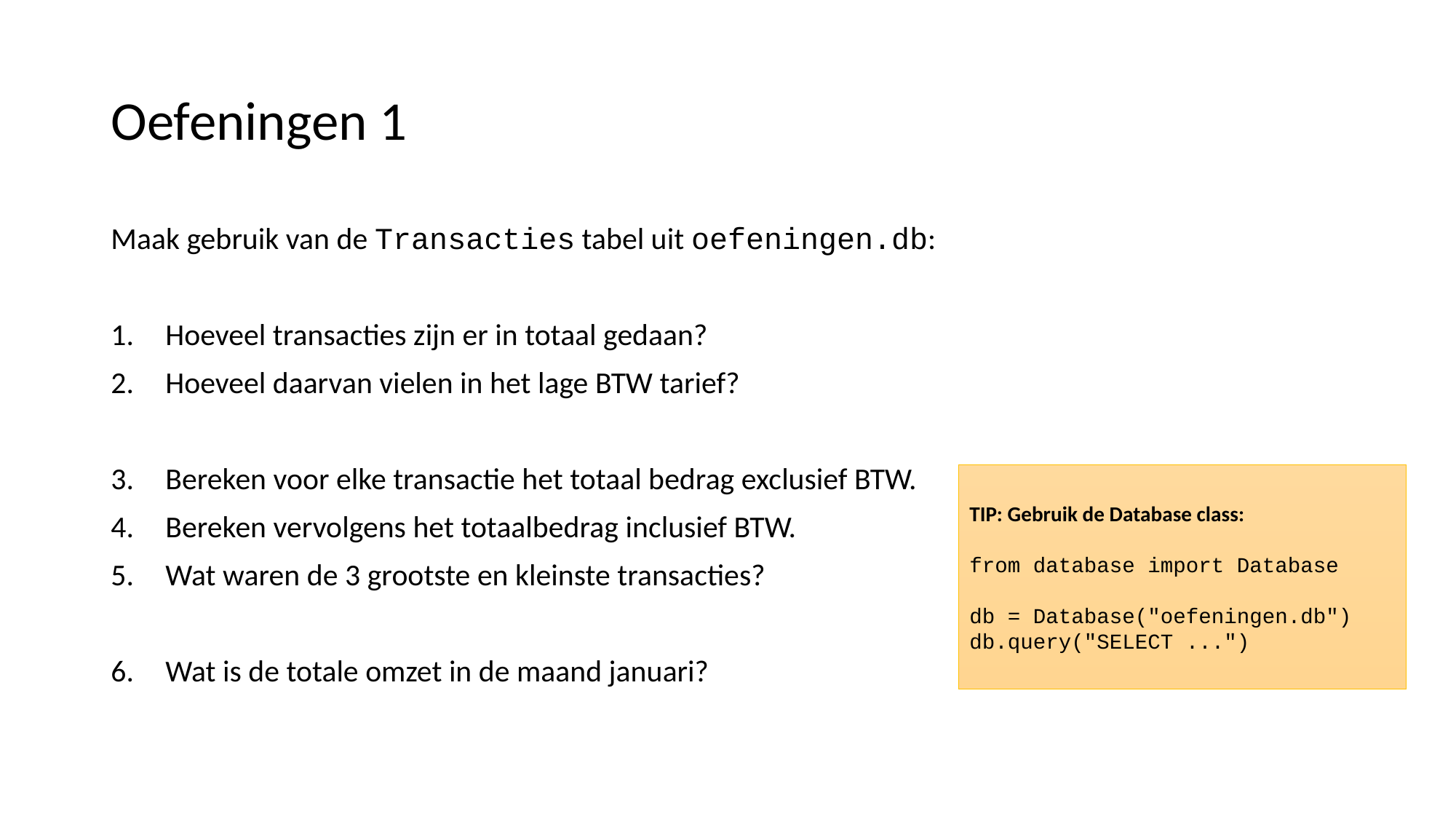

# Oefeningen 1
Maak gebruik van de Transacties tabel uit oefeningen.db:

Hoeveel transacties zijn er in totaal gedaan?
Hoeveel daarvan vielen in het lage BTW tarief?

Bereken voor elke transactie het totaal bedrag exclusief BTW.
Bereken vervolgens het totaalbedrag inclusief BTW.
Wat waren de 3 grootste en kleinste transacties?

Wat is de totale omzet in de maand januari?

TIP: Gebruik de Database class:

from database import Database

db = Database("oefeningen.db")
db.query("SELECT ...")